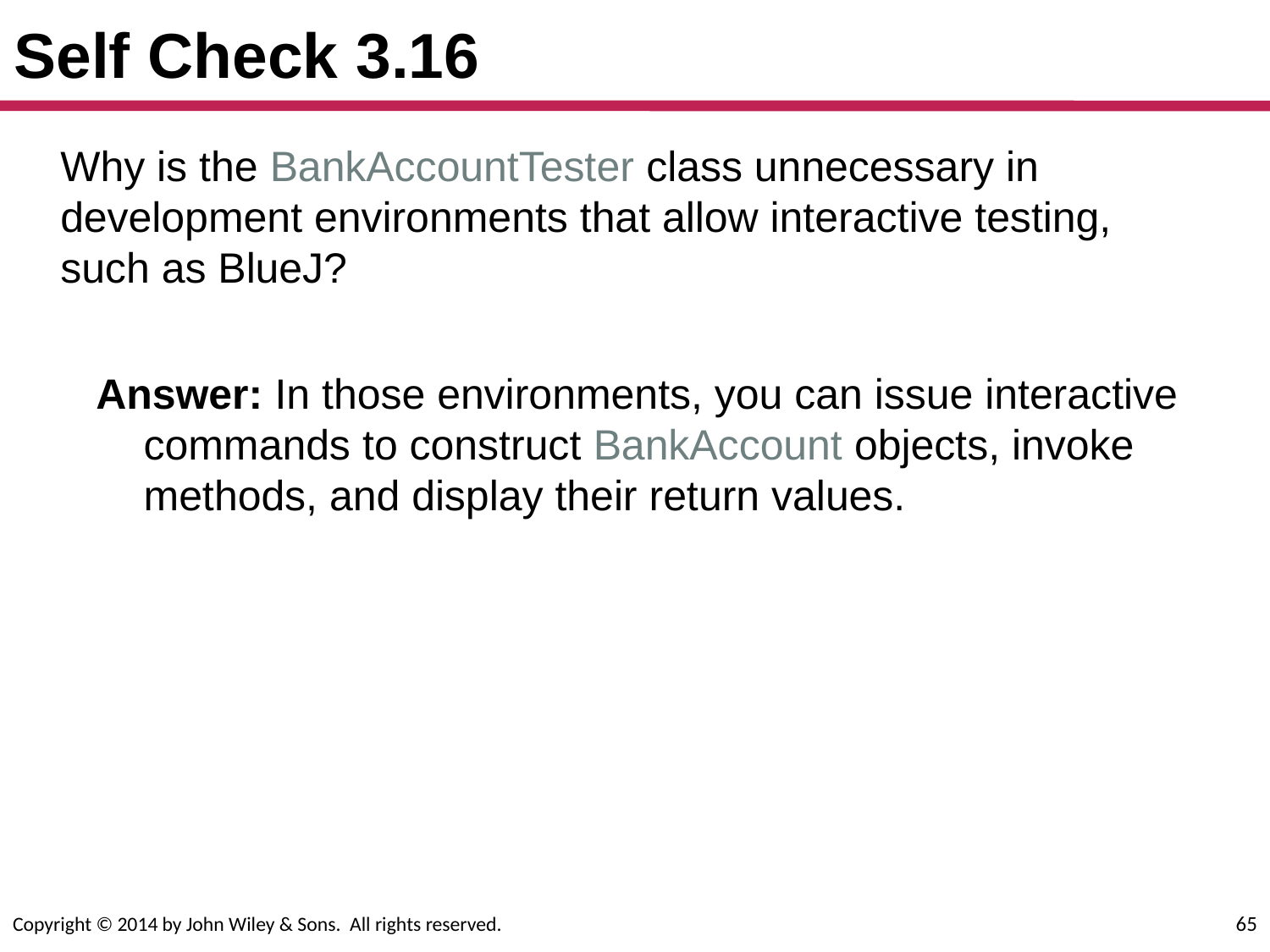

# Self Check 3.16
	Why is the BankAccountTester class unnecessary in development environments that allow interactive testing, such as BlueJ?
Answer: In those environments, you can issue interactive commands to construct BankAccount objects, invoke methods, and display their return values.